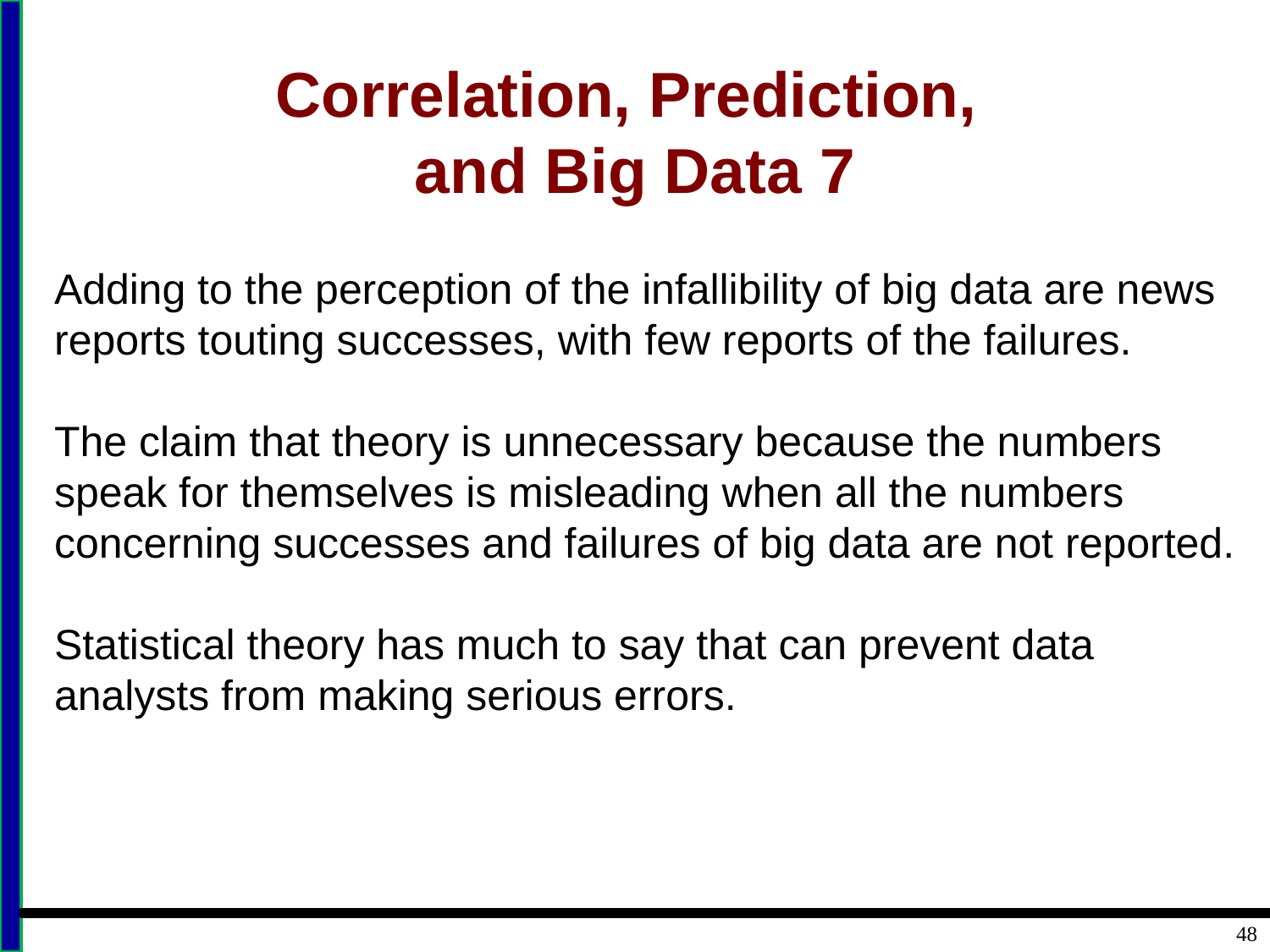

# Correlation, Prediction, and Big Data 7
Adding to the perception of the infallibility of big data are news reports touting successes, with few reports of the failures.

The claim that theory is unnecessary because the numbers speak for themselves is misleading when all the numbers concerning successes and failures of big data are not reported.

Statistical theory has much to say that can prevent data analysts from making serious errors.